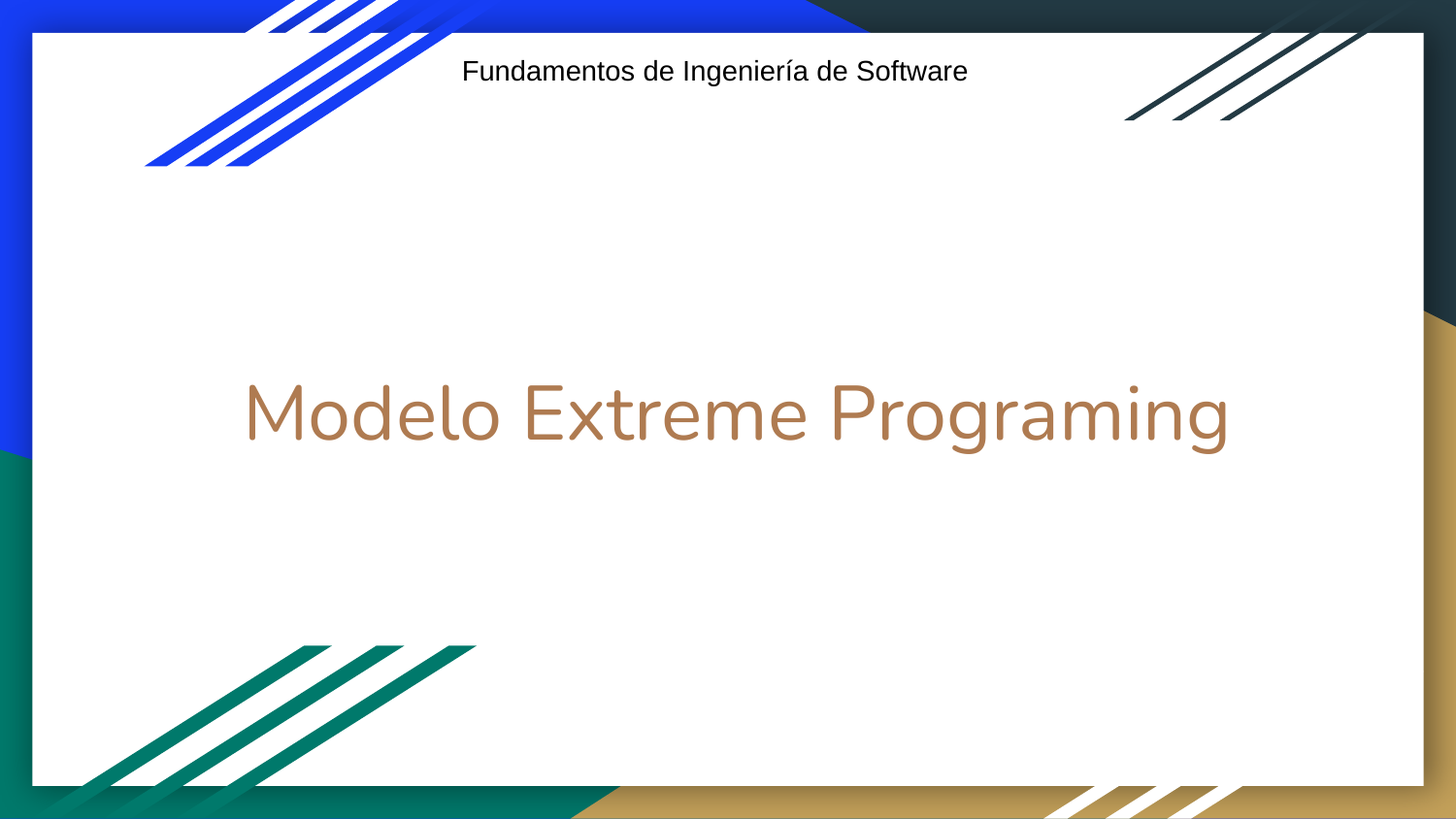

Fundamentos de Ingeniería de Software
# Modelo Extreme Programing